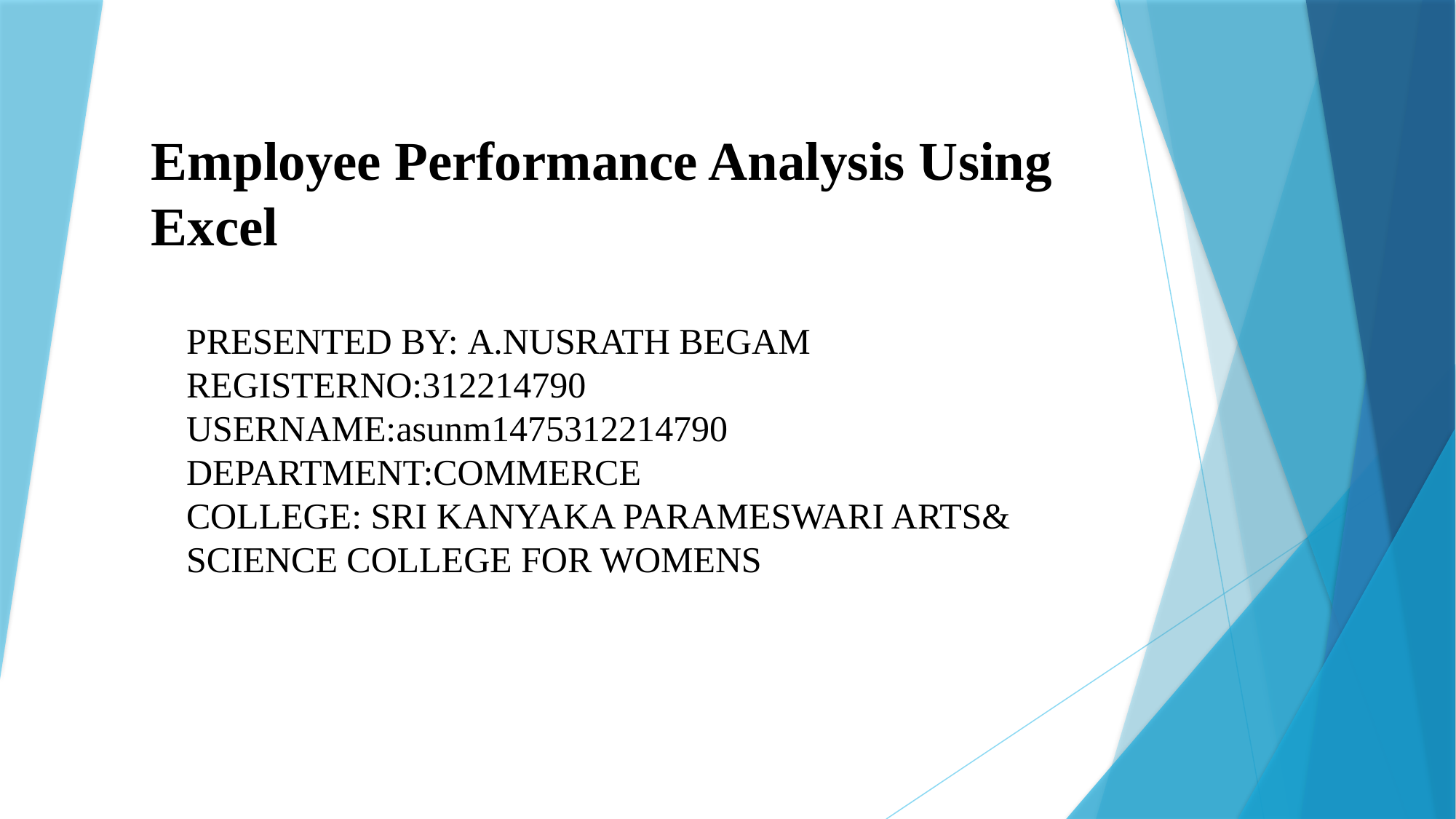

# Employee Performance Analysis Using Excel
PRESENTED BY: A.NUSRATH BEGAM
REGISTERNO:312214790
USERNAME:asunm1475312214790
DEPARTMENT:COMMERCE
COLLEGE: SRI KANYAKA PARAMESWARI ARTS& SCIENCE COLLEGE FOR WOMENS